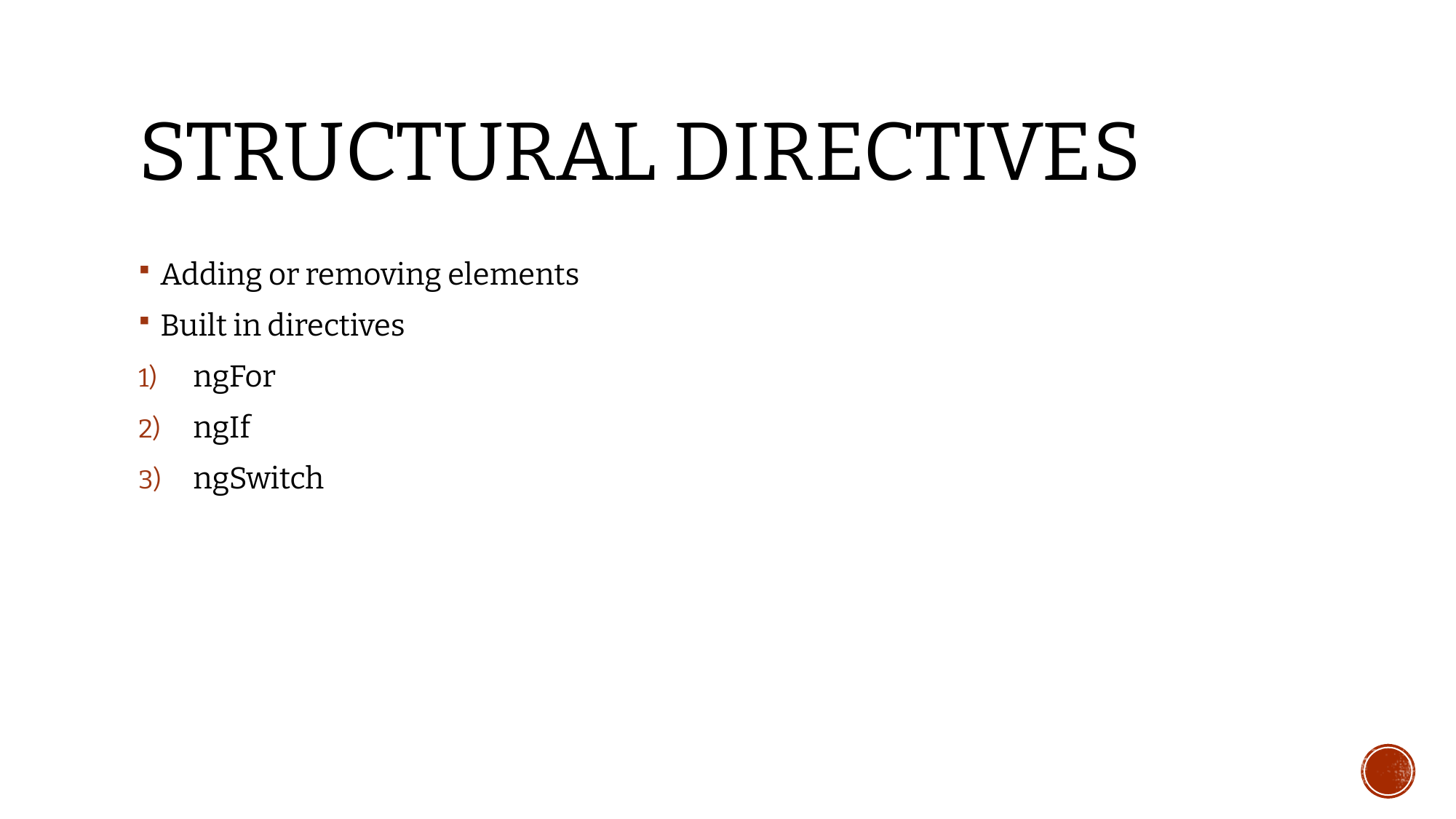

# Structural directives
Adding or removing elements
Built in directives
ngFor
ngIf
ngSwitch